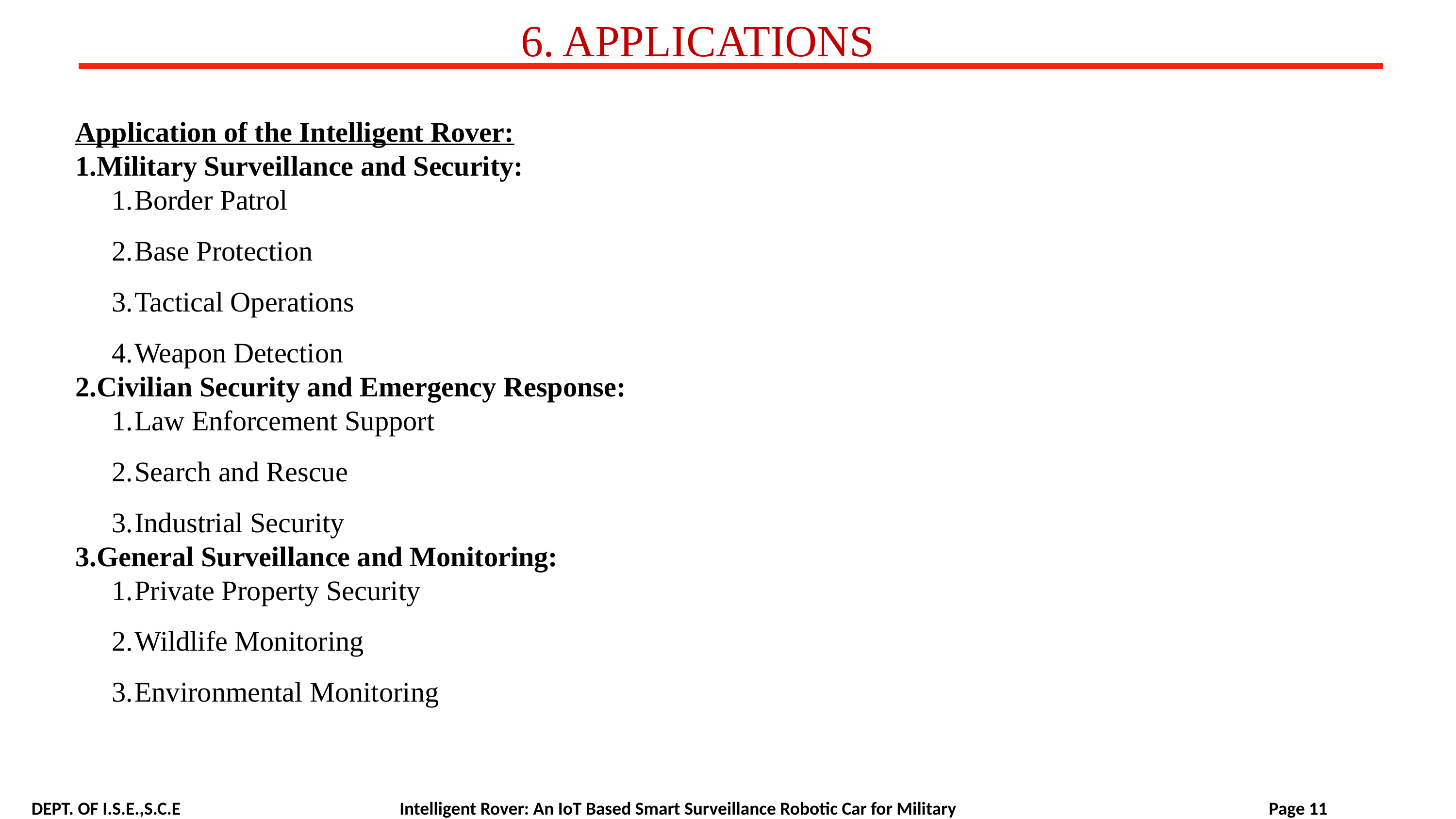

6. APPLICATIONS

Application of the Intelligent Rover:
Military Surveillance and Security:
Border Patrol
Base Protection
Tactical Operations
Weapon Detection
Civilian Security and Emergency Response:
Law Enforcement Support
Search and Rescue
Industrial Security
General Surveillance and Monitoring:
Private Property Security
Wildlife Monitoring
Environmental Monitoring
DEPT. OF I.S.E.,S.C.E             			 Intelligent Rover: An IoT Based Smart Surveillance Robotic Car for Military                                                                            Page 11